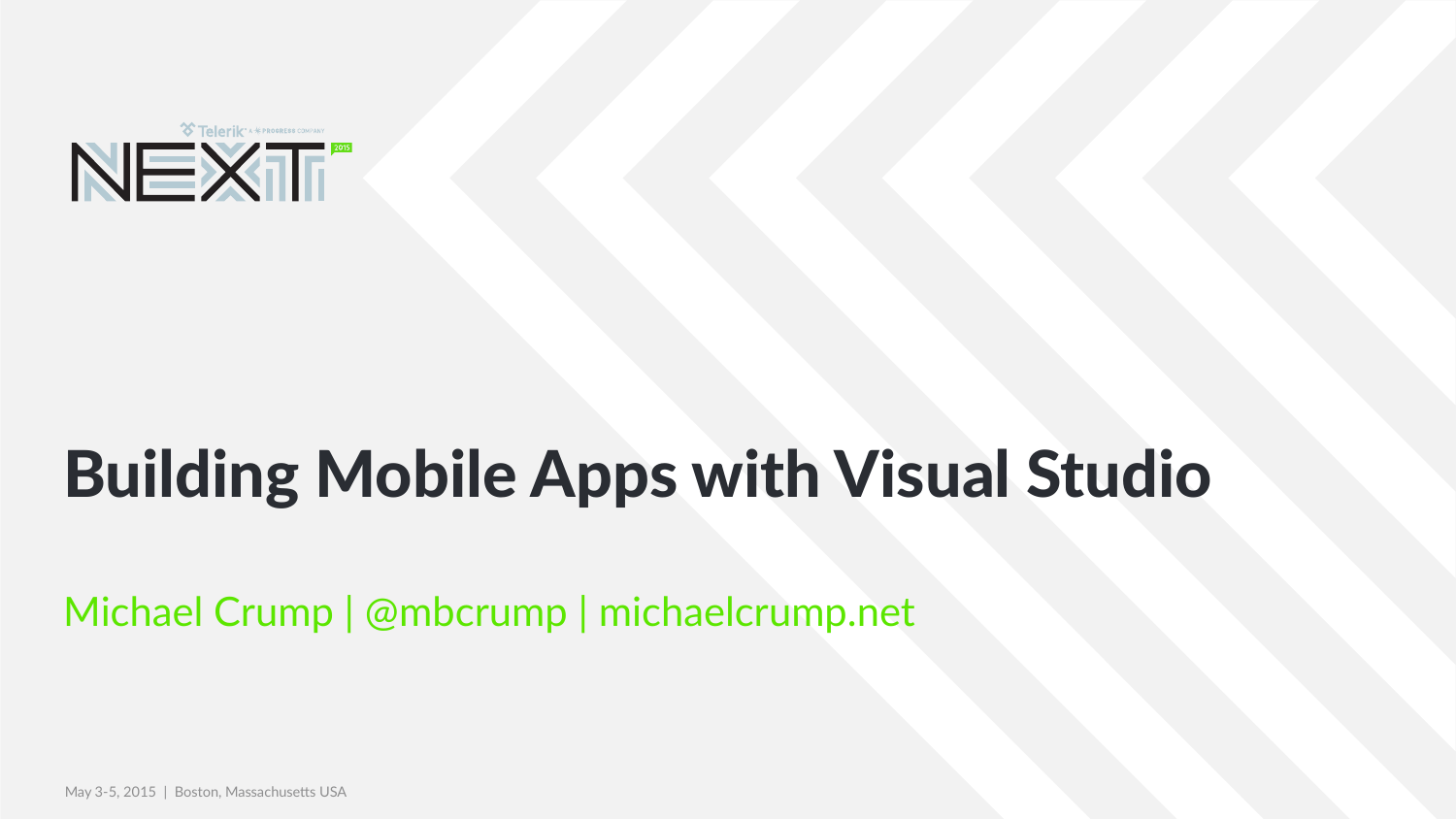

# Building Mobile Apps with Visual Studio
Michael Crump | @mbcrump | michaelcrump.net